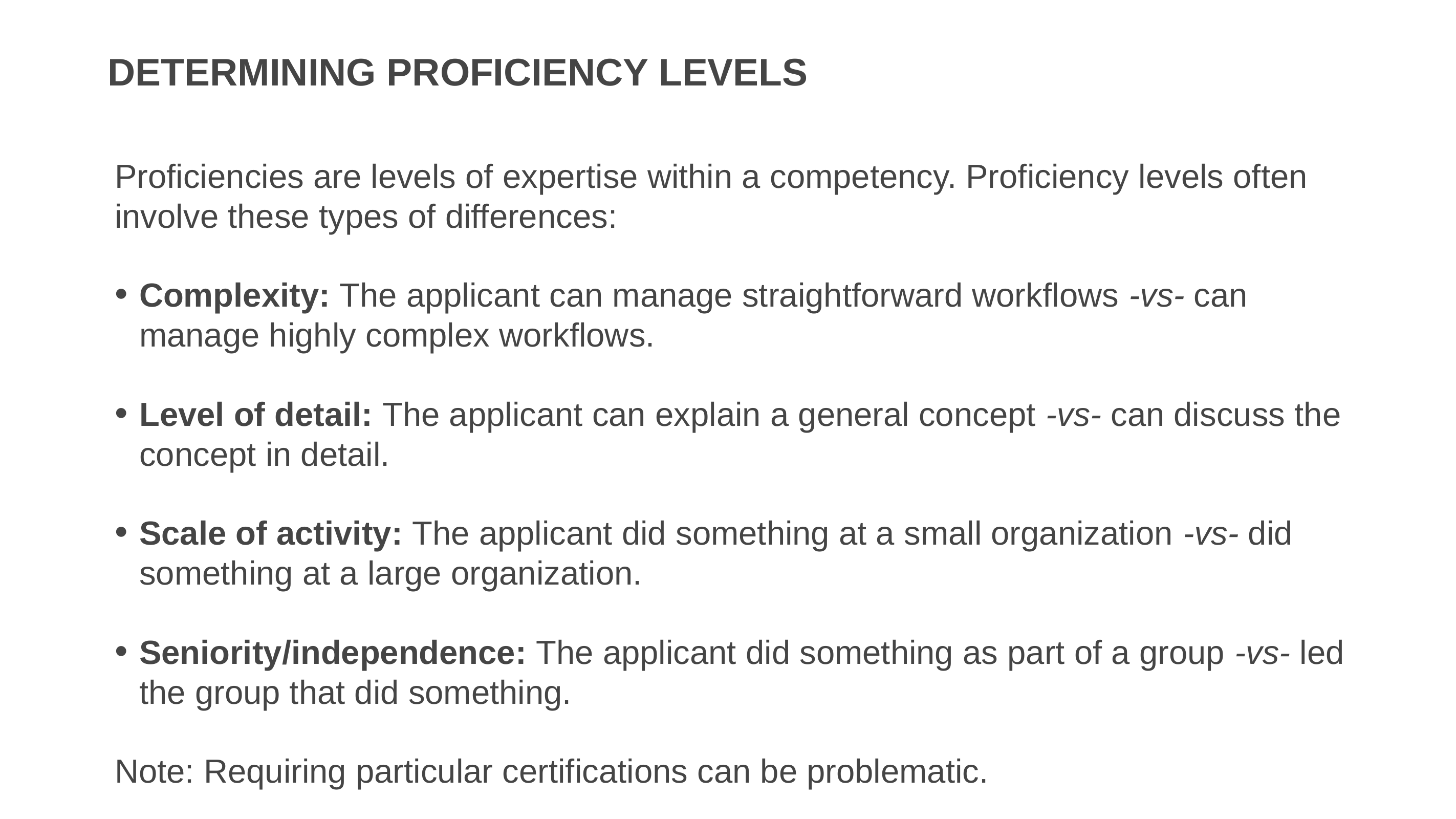

# Determining Proficiency levels
Proficiencies are levels of expertise within a competency. Proficiency levels often involve these types of differences:
Complexity: The applicant can manage straightforward workflows -vs- can manage highly complex workflows.
Level of detail: The applicant can explain a general concept -vs- can discuss the concept in detail.
Scale of activity: The applicant did something at a small organization -vs- did something at a large organization.
Seniority/independence: The applicant did something as part of a group -vs- led the group that did something.
Note: Requiring particular certifications can be problematic.